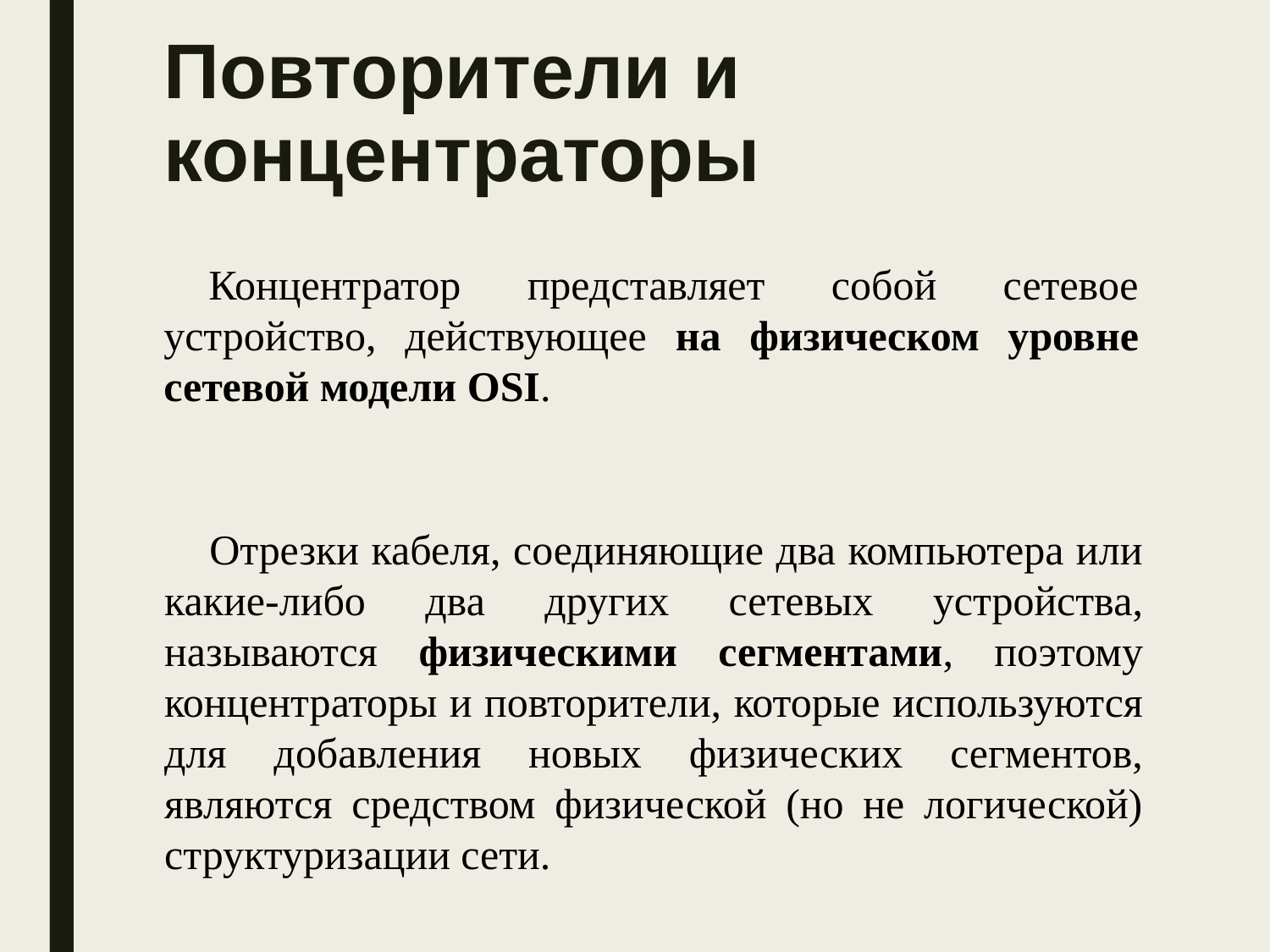

# Повторители и концентраторы
Концентратор представляет собой сетевое устройство, действующее на физическом уровне сетевой модели OSI.
Отрезки кабеля, соединяющие два компьютера или какие-либо два других сетевых устройства, называются физическими сегментами, поэтому концентраторы и повторители, которые используются для добавления новых физических сегментов, являются средством физической (но не логической) структуризации сети.